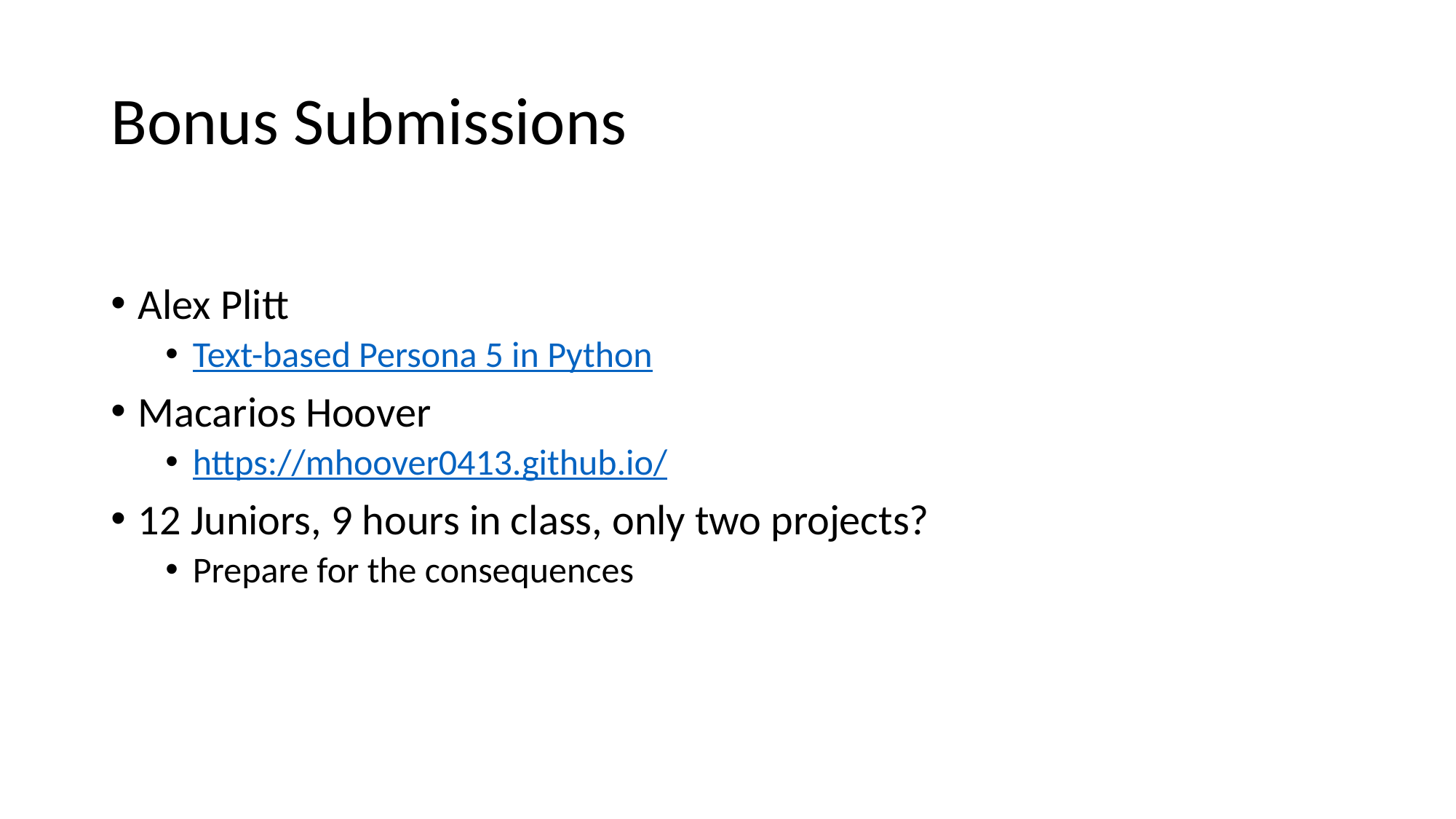

# Bonus Submissions

Alex Plitt
Text-based Persona 5 in Python
Macarios Hoover
https://mhoover0413.github.io/
12 Juniors, 9 hours in class, only two projects?
Prepare for the consequences